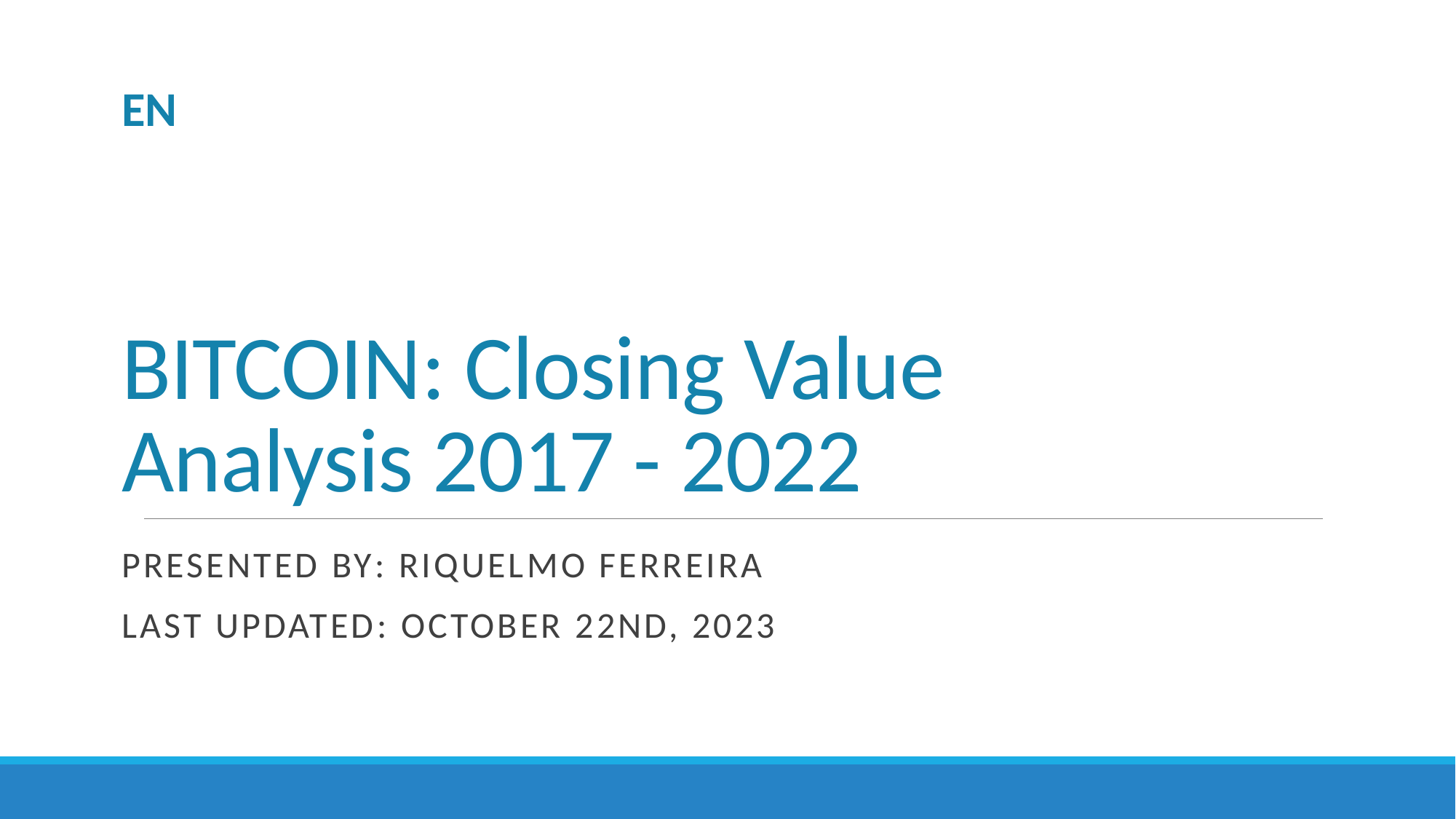

EN
# BITCOIN: Closing Value Analysis 2017 - 2022
PRESENTED BY: Riquelmo ferreira
LAST UPDATED: October 22nd, 2023